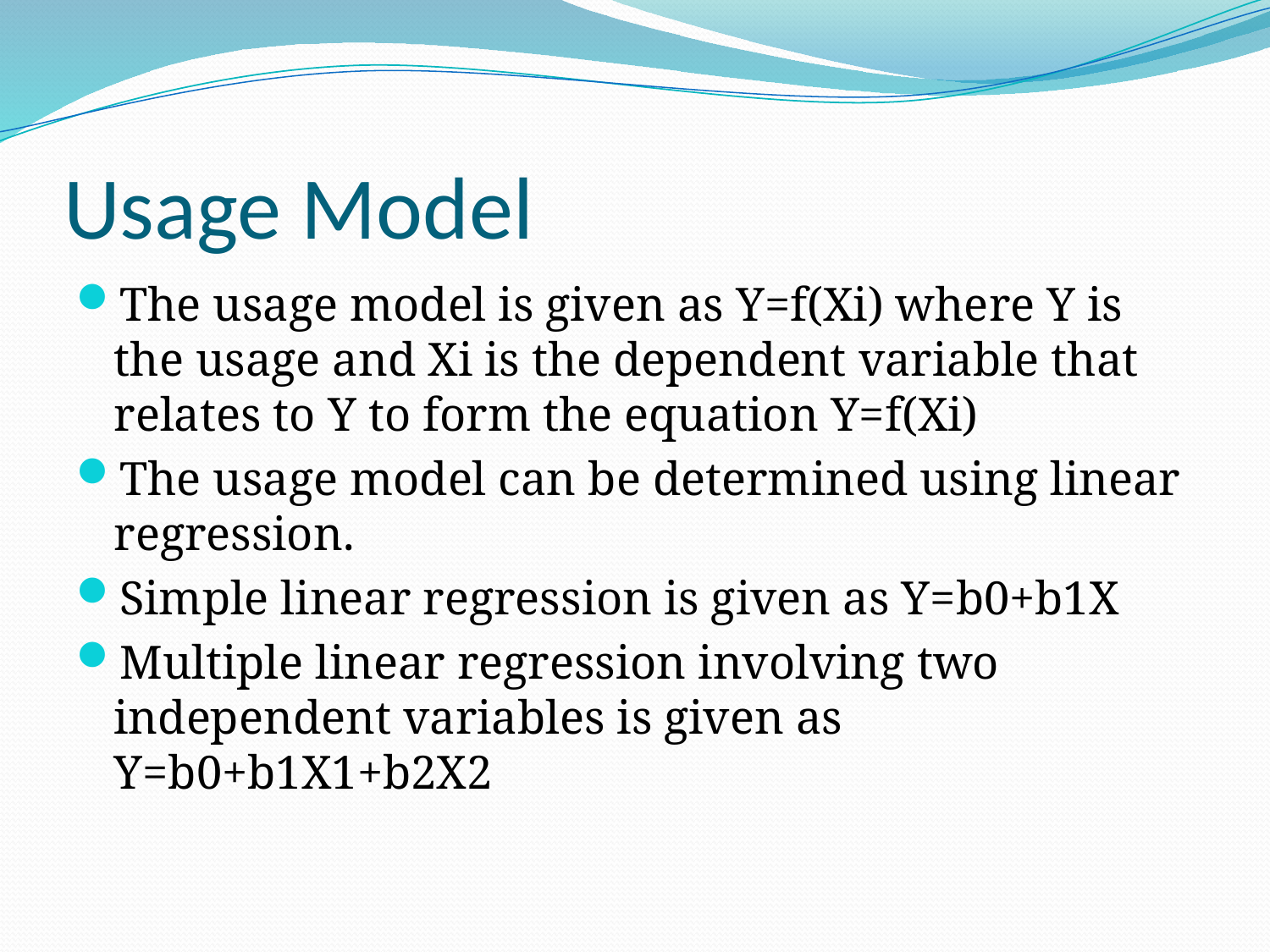

# Usage Model
The usage model is given as Y=f(Xi) where Y is the usage and Xi is the dependent variable that relates to Y to form the equation Y=f(Xi)
The usage model can be determined using linear regression.
Simple linear regression is given as Y=b0+b1X
Multiple linear regression involving two independent variables is given as Y=b0+b1X1+b2X2